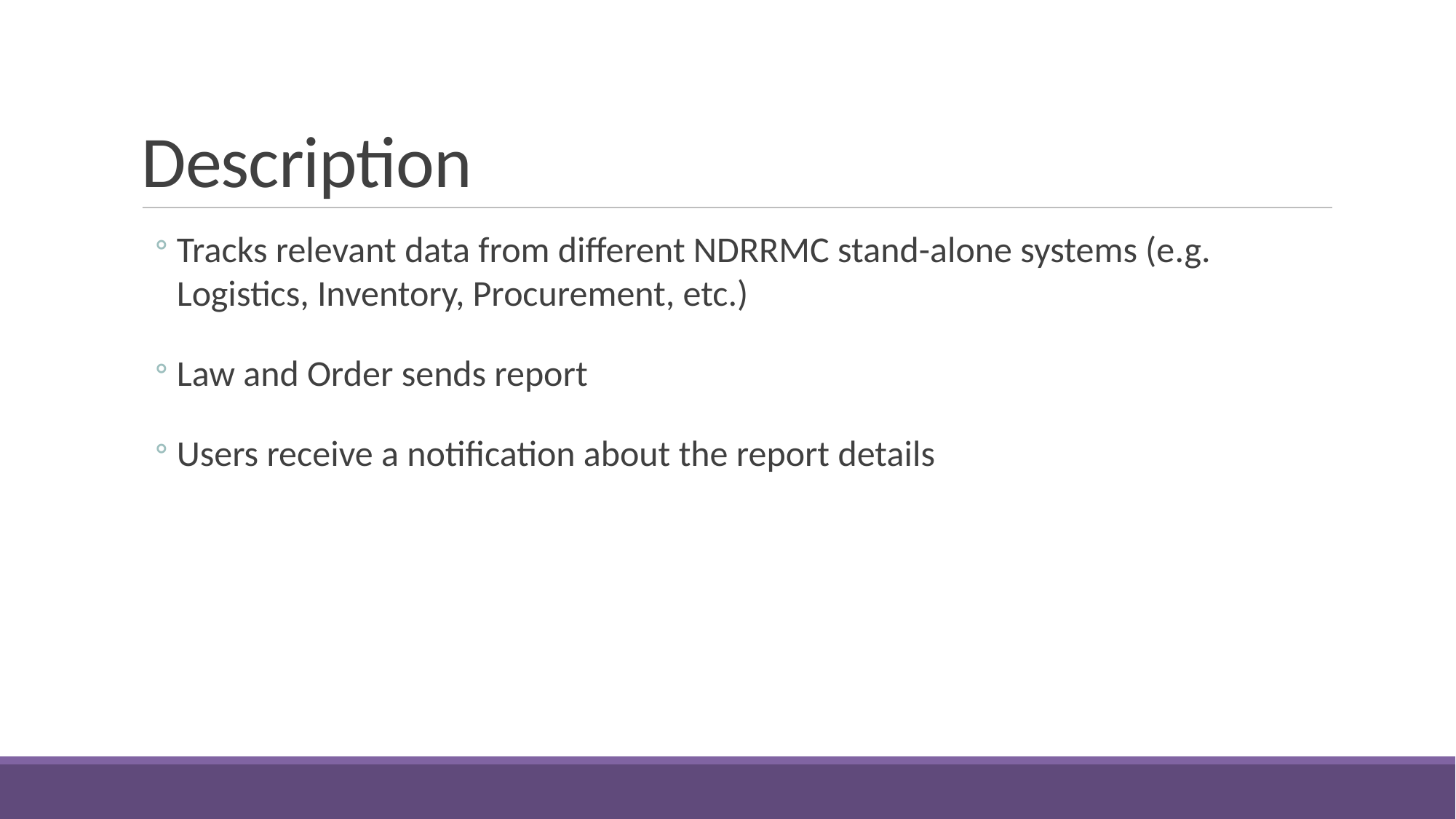

Description
Tracks relevant data from different NDRRMC stand-alone systems (e.g. Logistics, Inventory, Procurement, etc.)

Law and Order sends report

Users receive a notification about the report details